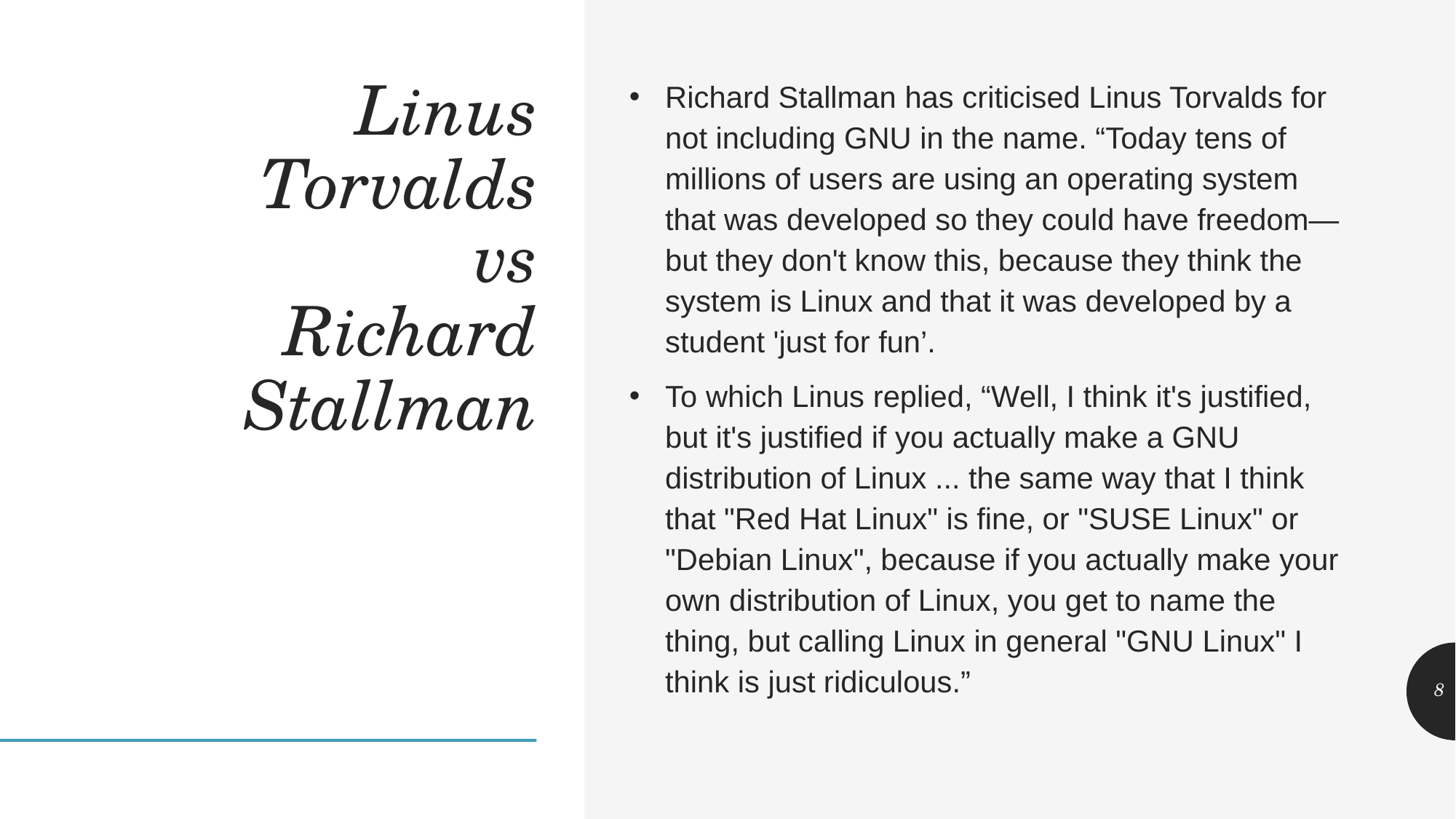

Linus Torvalds
vs
Richard Stallman
Richard Stallman has criticised Linus Torvalds for not including GNU in the name. “Today tens of millions of users are using an operating system that was developed so they could have freedom—but they don't know this, because they think the system is Linux and that it was developed by a student 'just for fun’.
To which Linus replied, “Well, I think it's justified, but it's justified if you actually make a GNU distribution of Linux ... the same way that I think that "Red Hat Linux" is fine, or "SUSE Linux" or "Debian Linux", because if you actually make your own distribution of Linux, you get to name the thing, but calling Linux in general "GNU Linux" I think is just ridiculous.”
8